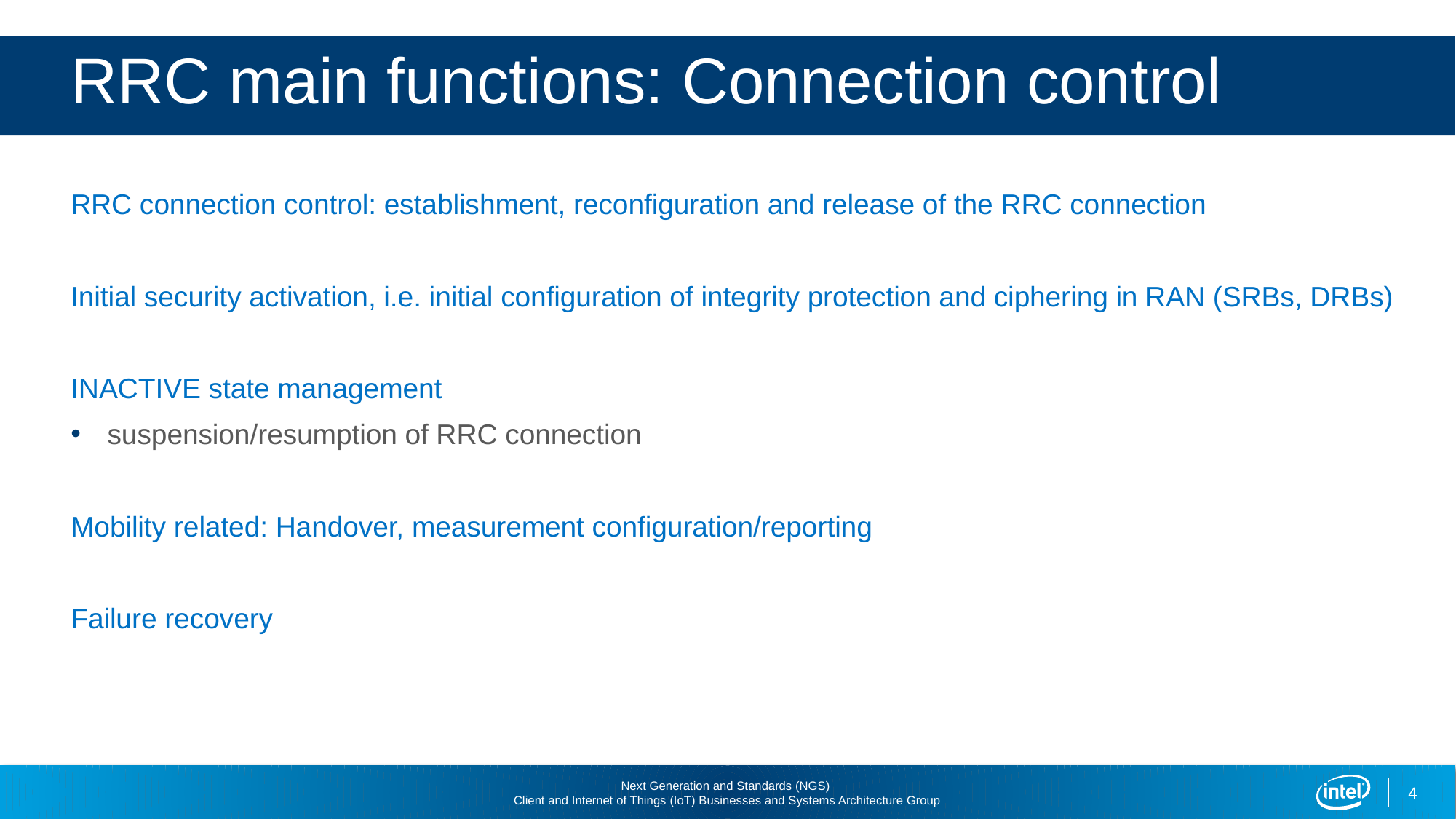

# RRC main functions: Connection control
RRC connection control: establishment, reconfiguration and release of the RRC connection

Initial security activation, i.e. initial configuration of integrity protection and ciphering in RAN (SRBs, DRBs)

INACTIVE state management
suspension/resumption of RRC connection

Mobility related: Handover, measurement configuration/reporting

Failure recovery

4